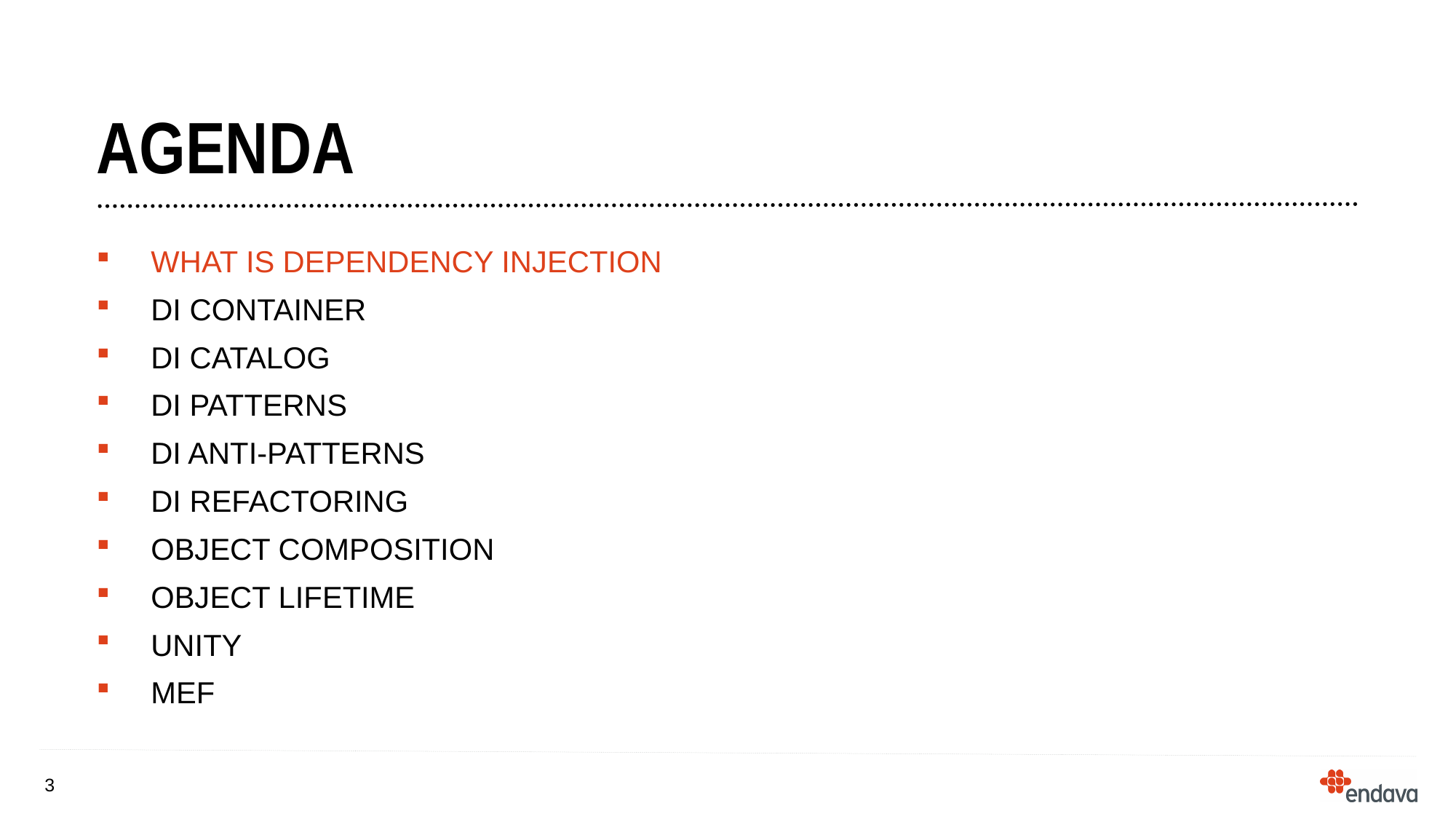

# agenda
What is dependency injection
Di Container
DI catalog
DI patterns
DI anti-patterns
DI refactoring
Object composition
Object lifetime
Unity
MEF